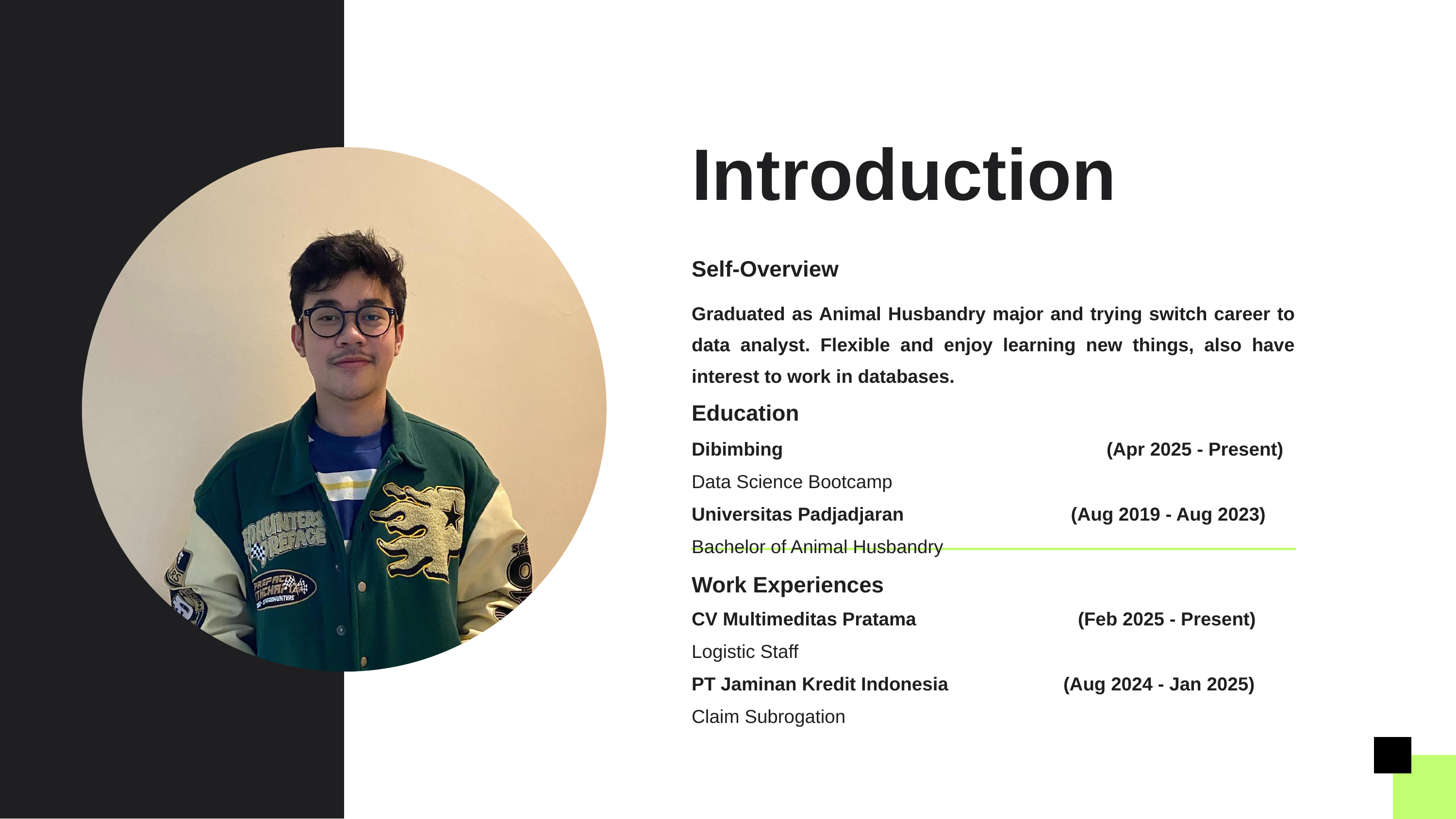

Introduction

Self-Overview
Graduated as Animal Husbandry major and trying switch career to data analyst. Flexible and enjoy learning new things, also have interest to work in databases.
Education
Dibimbing                                                              (Apr 2025 - Present)
Data Science Bootcamp
Universitas Padjadjaran                                (Aug 2019 - Aug 2023)
Bachelor of Animal Husbandry
Work Experiences
CV Multimeditas Pratama                               (Feb 2025 - Present)
Logistic Staff
PT Jaminan Kredit Indonesia                      (Aug 2024 - Jan 2025)
Claim Subrogation